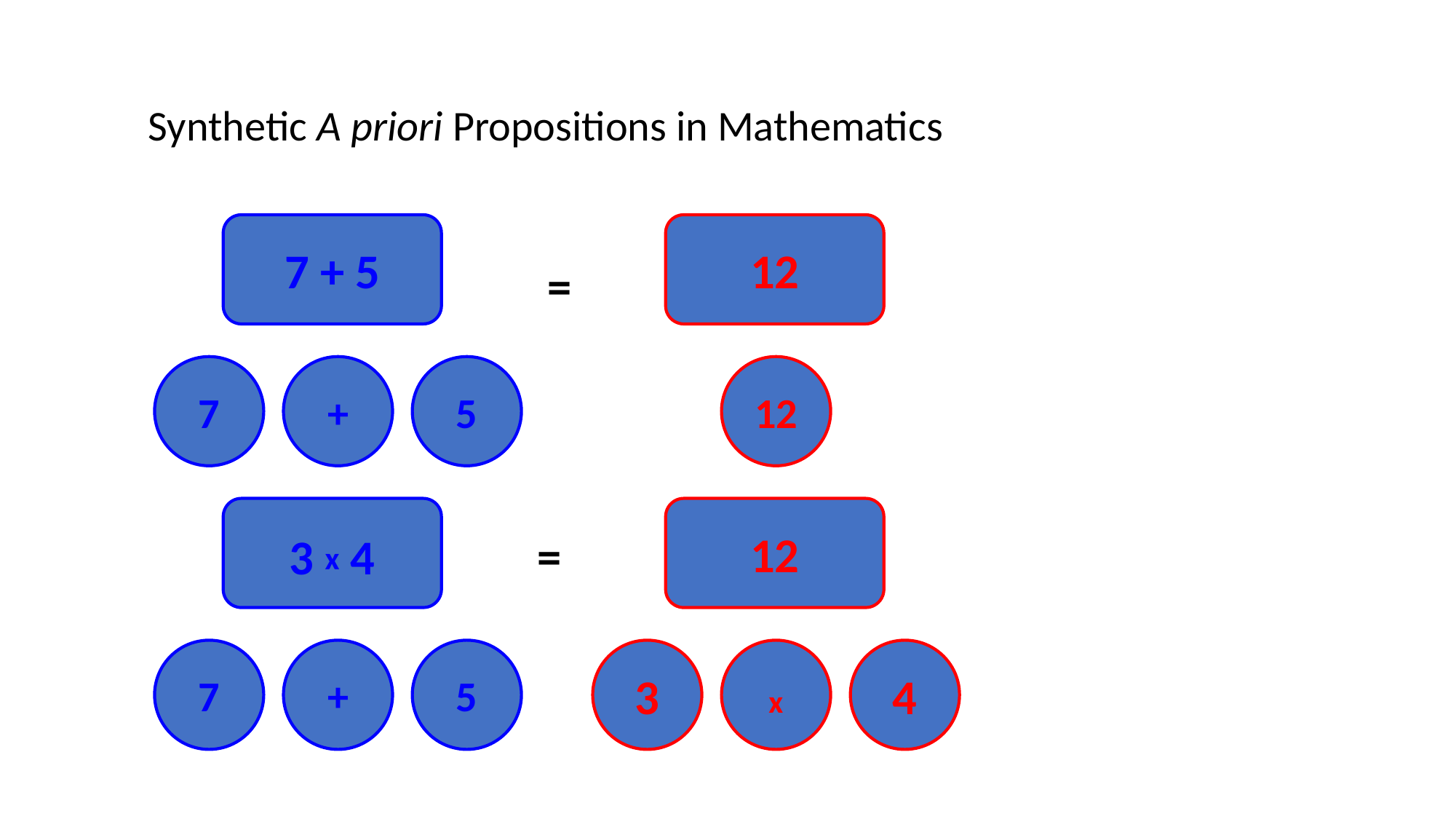

# Synthetic A priori Propositions in Mathematics
7 + 5
12
=
7
+
5
12
3 x 4
12
=
7
+
5
3
x
4